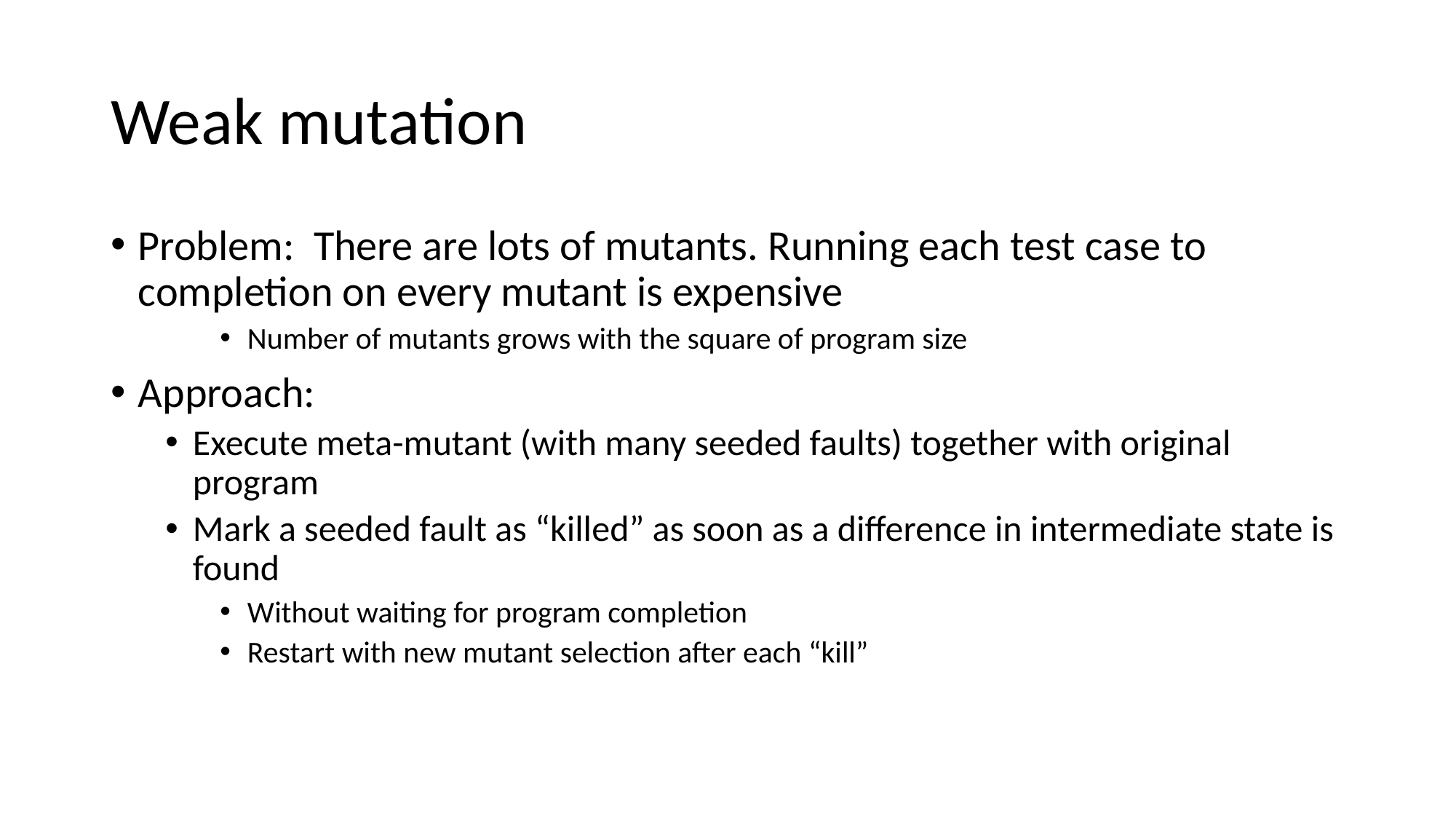

# Weak mutation
Problem:  There are lots of mutants. Running each test case to completion on every mutant is expensive
Number of mutants grows with the square of program size
Approach:
Execute meta-mutant (with many seeded faults) together with original program
Mark a seeded fault as “killed” as soon as a difference in intermediate state is found
Without waiting for program completion
Restart with new mutant selection after each “kill”